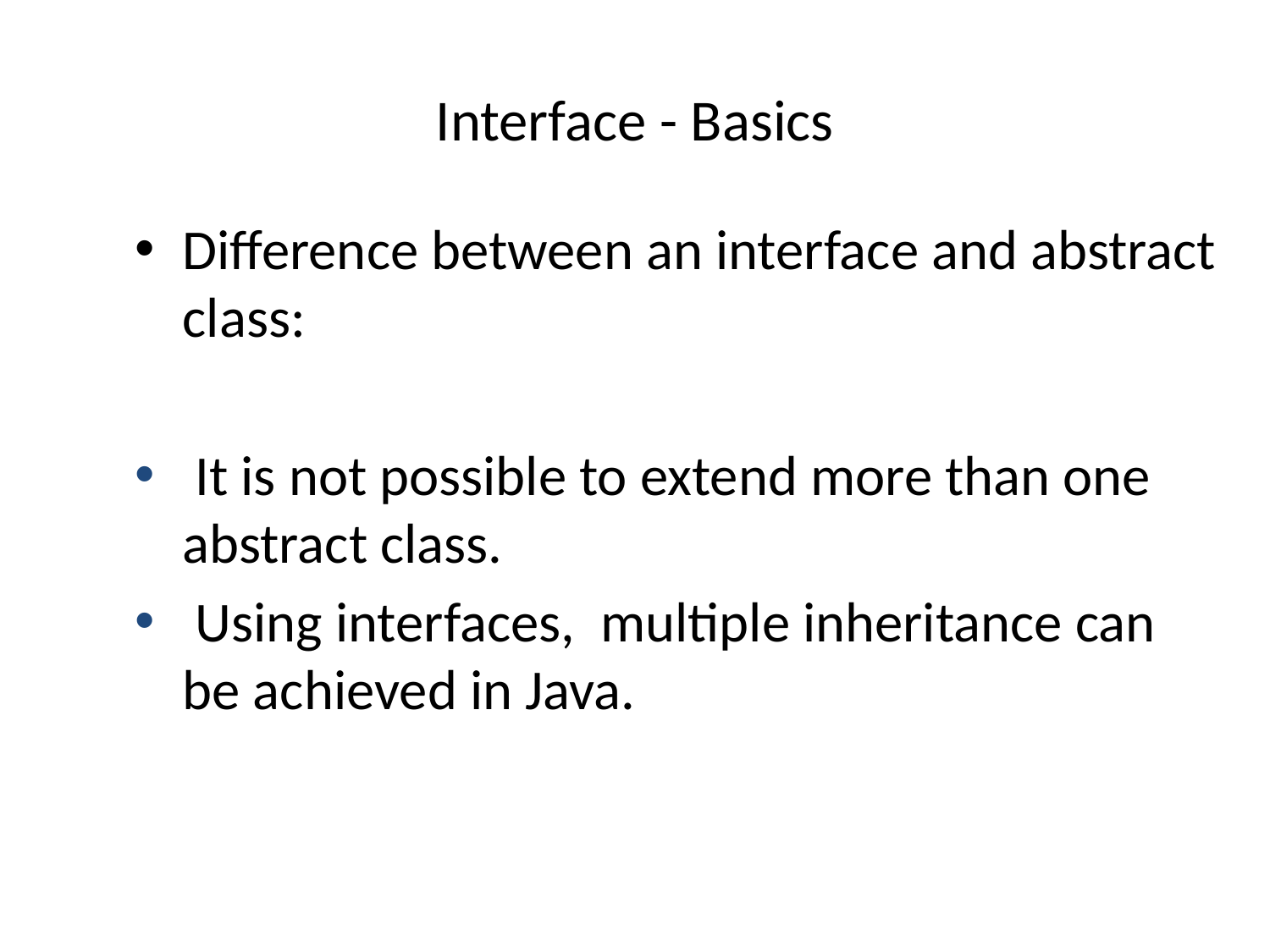

# Interface - Basics
Difference between an interface and abstract class:

 It is not possible to extend more than one abstract class.
 Using interfaces,  multiple inheritance can be achieved in Java.